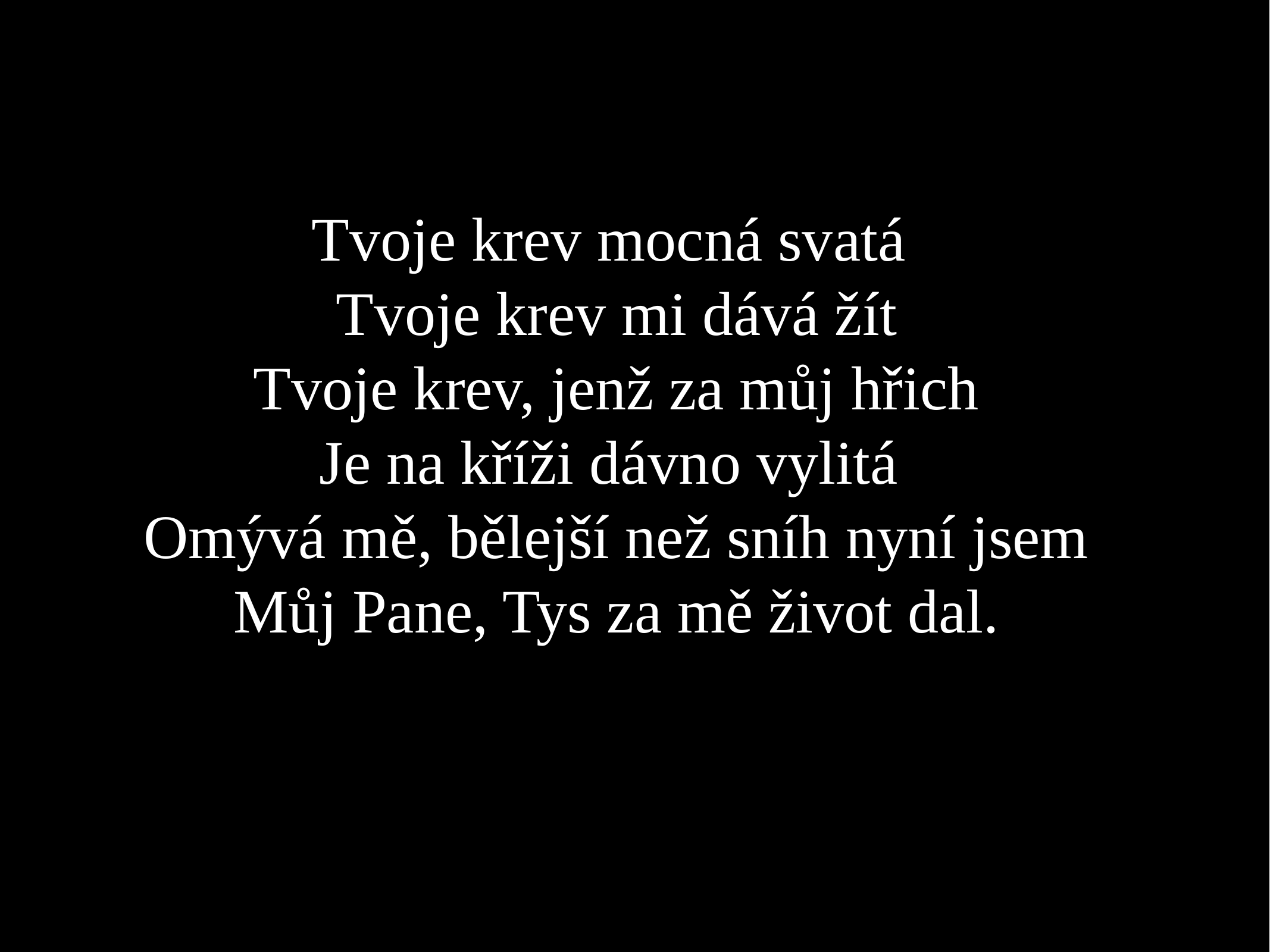

Tvoje krev mocná svatá
Tvoje krev mi dává žít
Tvoje krev, jenž za můj hřich
Je na kříži dávno vylitá
Omývá mě, bělejší než sníh nyní jsem
Můj Pane, Tys za mě život dal.